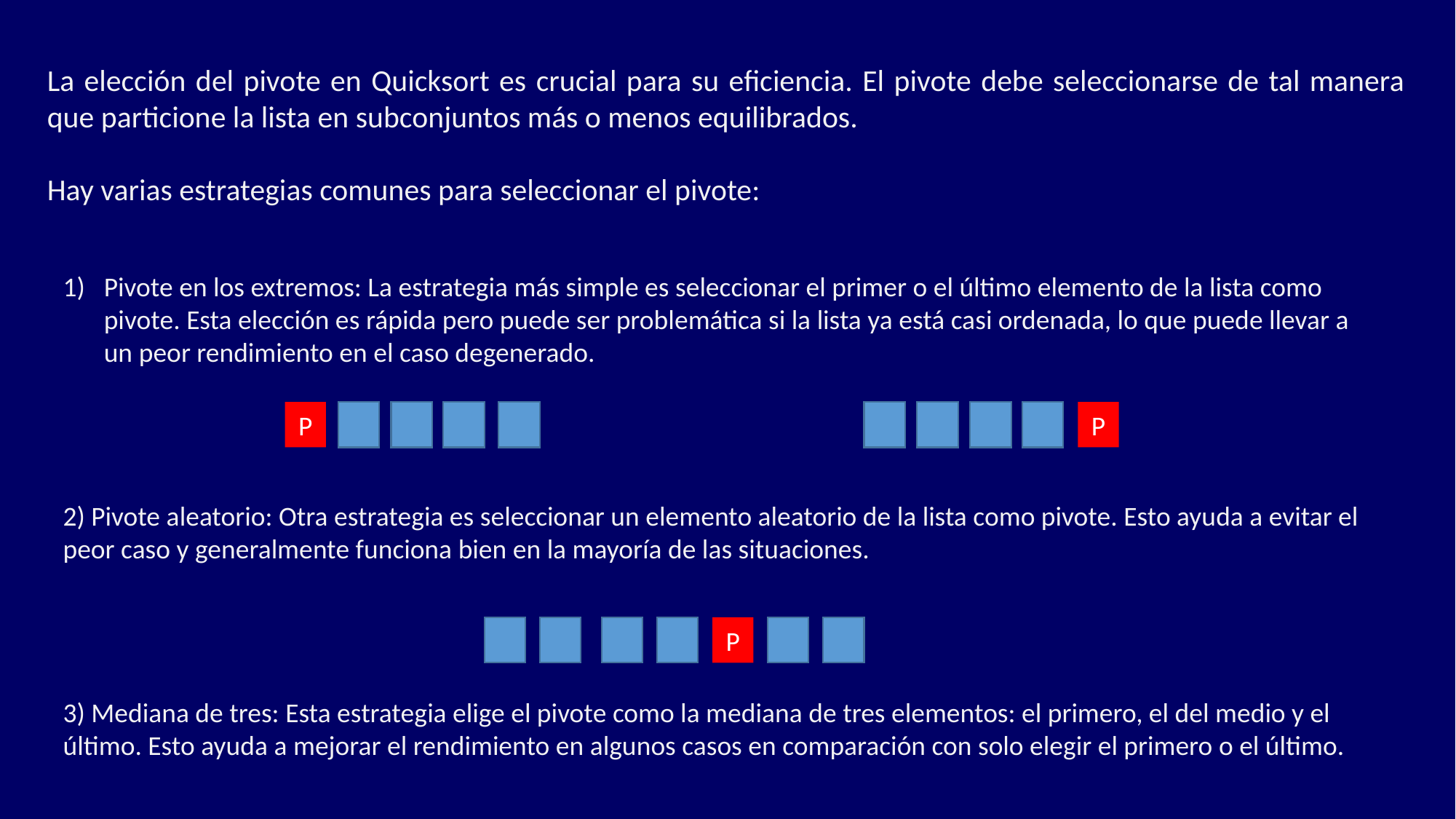

La elección del pivote en Quicksort es crucial para su eficiencia. El pivote debe seleccionarse de tal manera que particione la lista en subconjuntos más o menos equilibrados.

Hay varias estrategias comunes para seleccionar el pivote:
Pivote en los extremos: La estrategia más simple es seleccionar el primer o el último elemento de la lista como pivote. Esta elección es rápida pero puede ser problemática si la lista ya está casi ordenada, lo que puede llevar a un peor rendimiento en el caso degenerado.

2) Pivote aleatorio: Otra estrategia es seleccionar un elemento aleatorio de la lista como pivote. Esto ayuda a evitar el peor caso y generalmente funciona bien en la mayoría de las situaciones.

3) Mediana de tres: Esta estrategia elige el pivote como la mediana de tres elementos: el primero, el del medio y el último. Esto ayuda a mejorar el rendimiento en algunos casos en comparación con solo elegir el primero o el último.
P

P

P